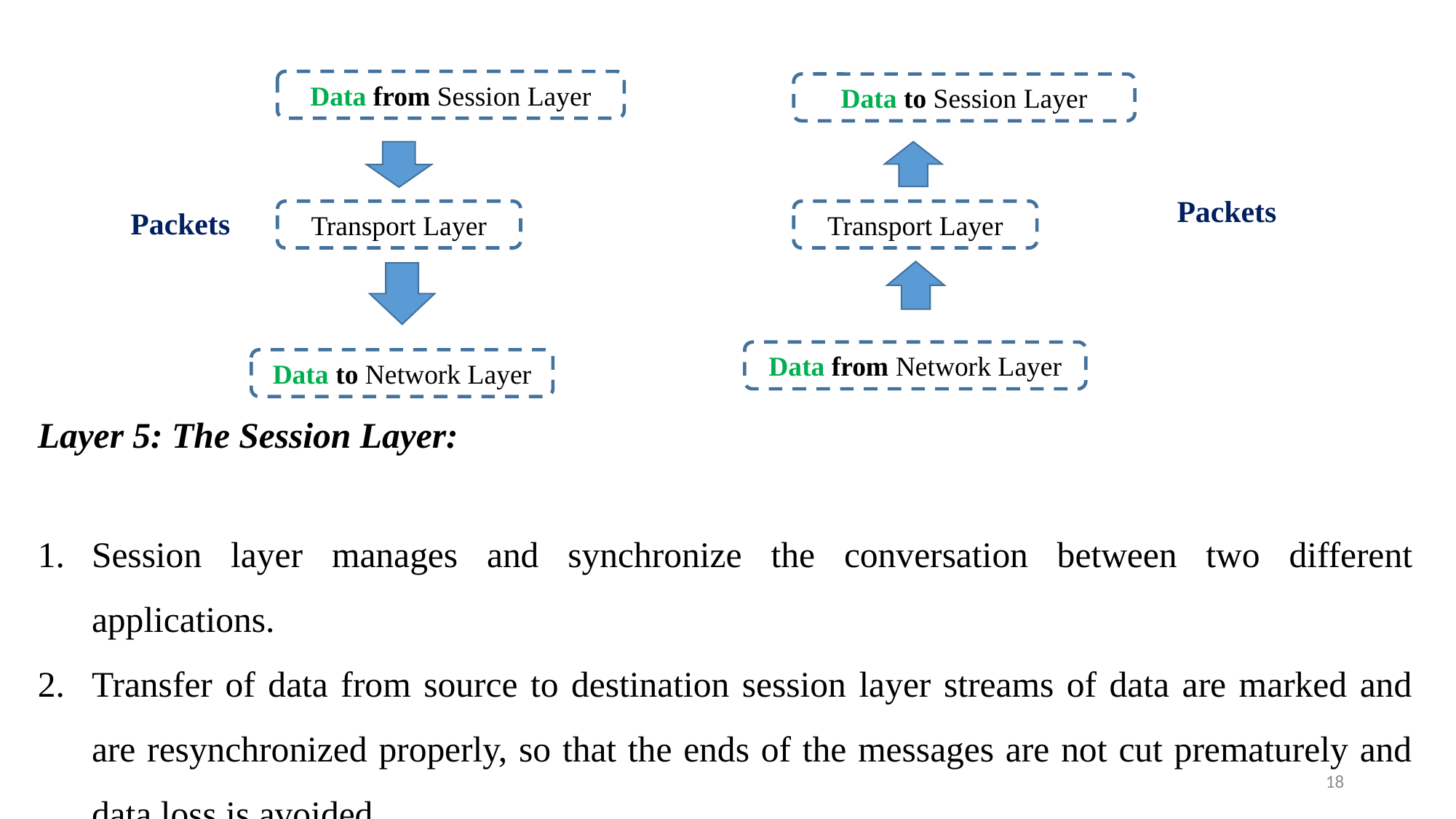

Data from Session Layer
Data to Session Layer

Packets
Packets
Transport Layer
Transport Layer

Data from Network Layer
Data to Network Layer
Layer 5: The Session Layer:

Session layer manages and synchronize the conversation between two different applications.
Transfer of data from source to destination session layer streams of data are marked and are resynchronized properly, so that the ends of the messages are not cut prematurely and data loss is avoided.

18